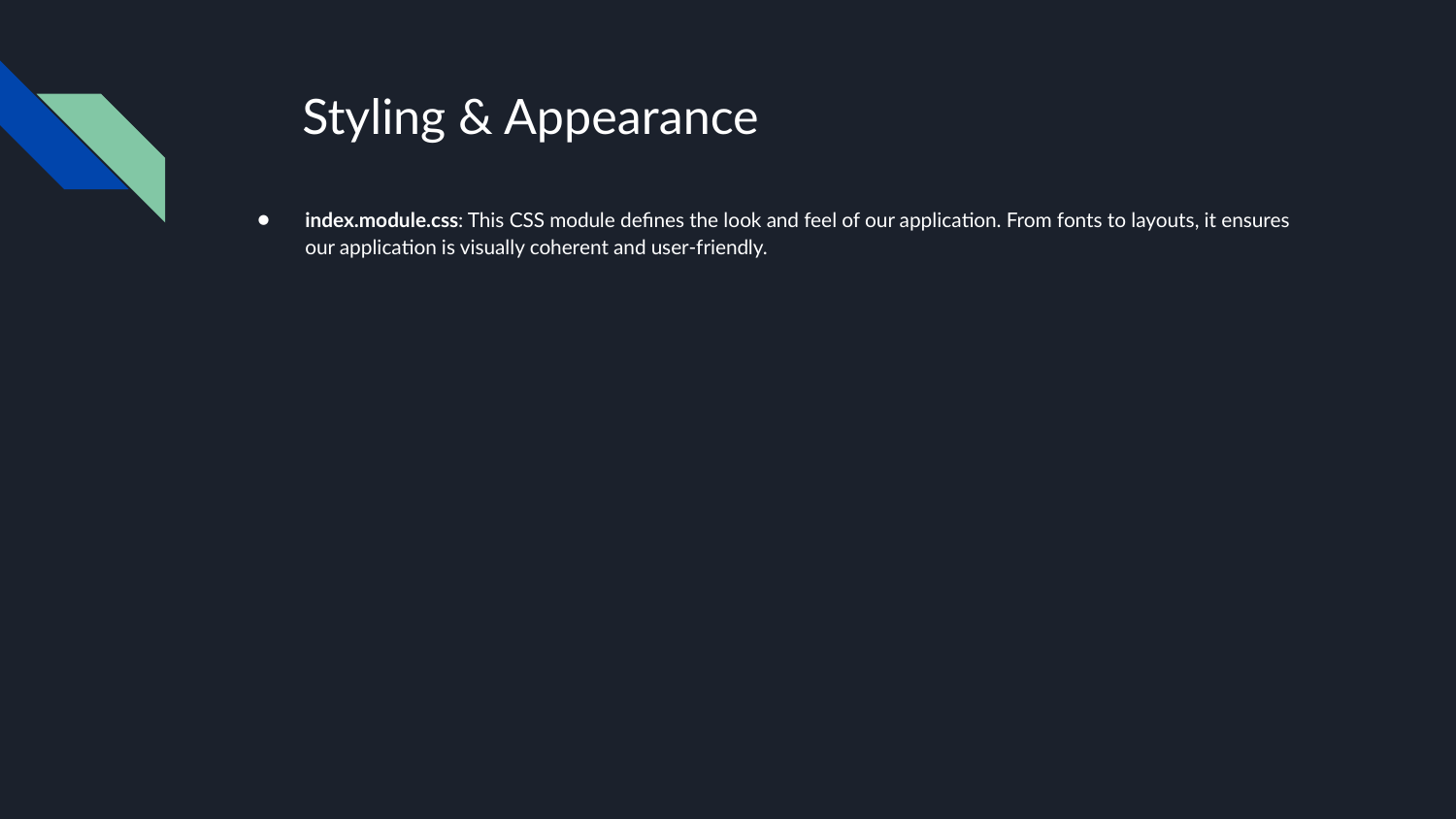

# Styling & Appearance

index.module.css: This CSS module defines the look and feel of our application. From fonts to layouts, it ensures our application is visually coherent and user-friendly.